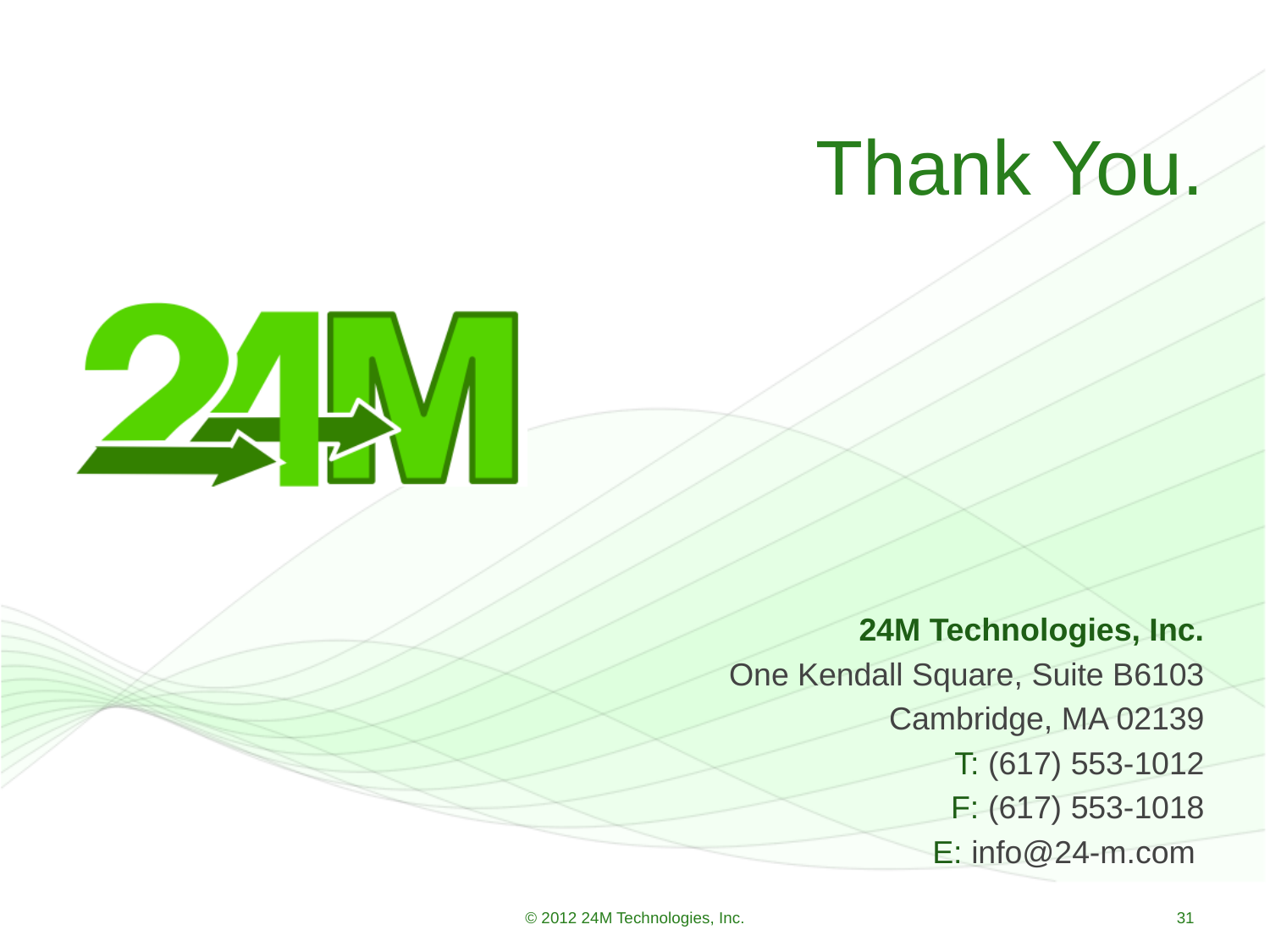

# Thank You.
24M Technologies, Inc.
One Kendall Square, Suite B6103
Cambridge, MA 02139
T: (617) 553-1012
F: (617) 553-1018
E: info@24-m.com
© 2012 24M Technologies, Inc.
31